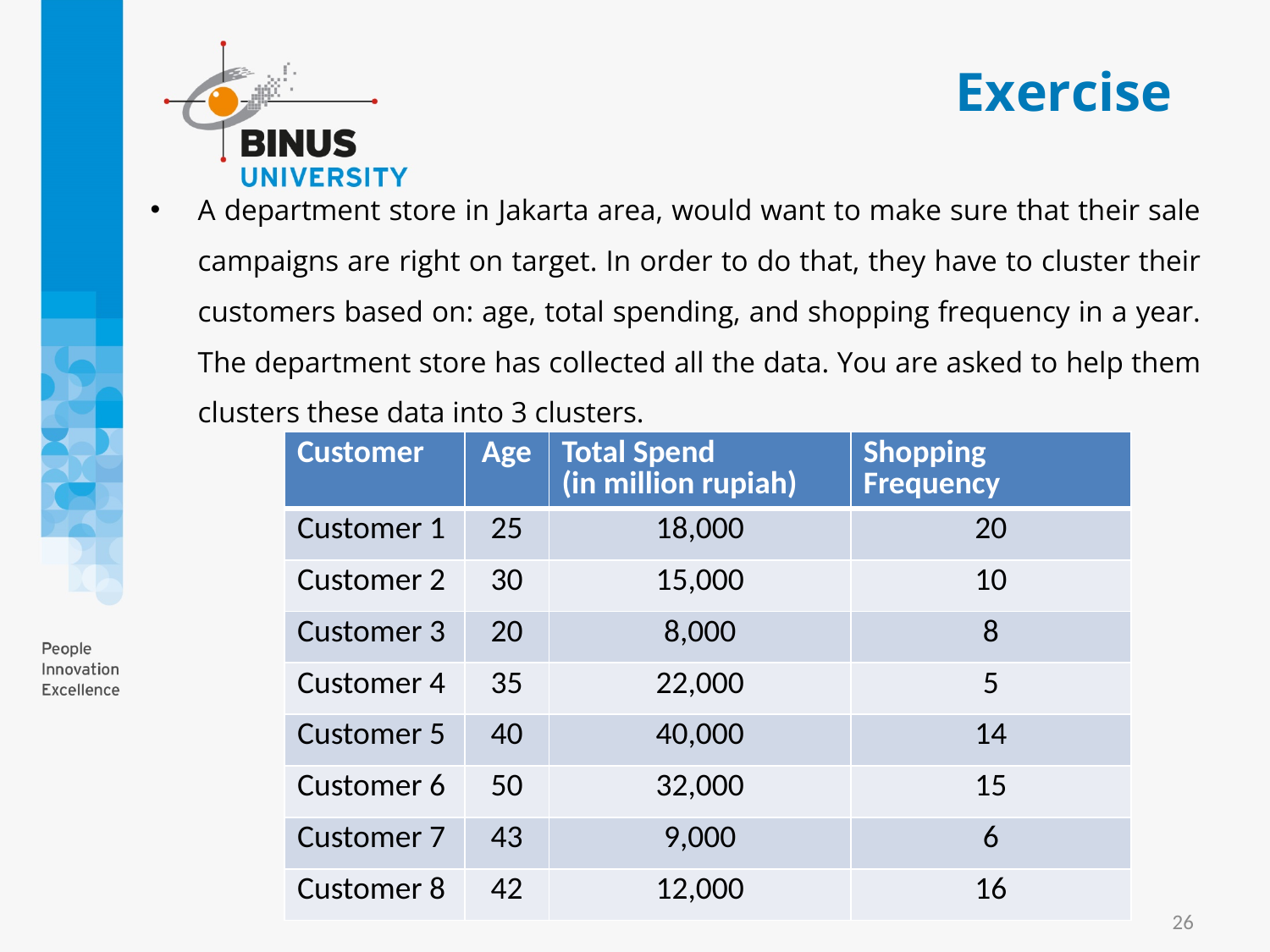

# Exercise
A department store in Jakarta area, would want to make sure that their sale campaigns are right on target. In order to do that, they have to cluster their customers based on: age, total spending, and shopping frequency in a year. The department store has collected all the data. You are asked to help them clusters these data into 3 clusters.

| Customer | Age | Total Spend (in million rupiah) | Shopping Frequency |
| --- | --- | --- | --- |
| Customer 1 | 25 | 18,000 | 20 |
| Customer 2 | 30 | 15,000 | 10 |
| Customer 3 | 20 | 8,000 | 8 |
| Customer 4 | 35 | 22,000 | 5 |
| Customer 5 | 40 | 40,000 | 14 |
| Customer 6 | 50 | 32,000 | 15 |
| Customer 7 | 43 | 9,000 | 6 |
| Customer 8 | 42 | 12,000 | 16 |
26